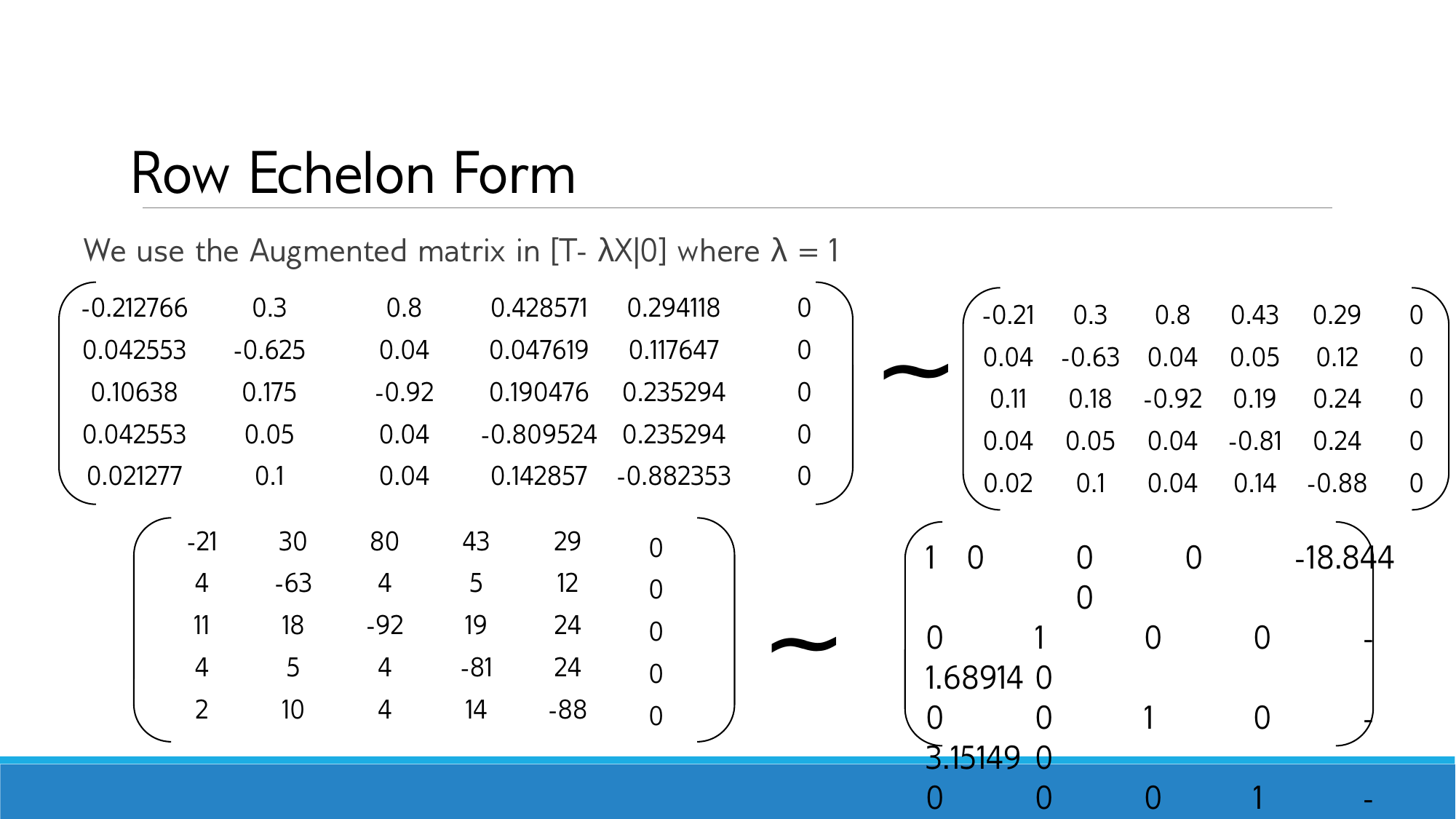

# Row Echelon Form
We use the Augmented matrix in [T- λX|0] where λ = 1

| -0.212766 | 0.3 | 0.8 | 0.428571 | 0.294118 | 0 |
| --- | --- | --- | --- | --- | --- |
| 0.042553 | -0.625 | 0.04 | 0.047619 | 0.117647 | 0 |
| 0.10638 | 0.175 | -0.92 | 0.190476 | 0.235294 | 0 |
| 0.042553 | 0.05 | 0.04 | -0.809524 | 0.235294 | 0 |
| 0.021277 | 0.1 | 0.04 | 0.142857 | -0.882353 | 0 |
~

| -0.21 | 0.3 | 0.8 | 0.43 | 0.29 | 0 |
| --- | --- | --- | --- | --- | --- |
| 0.04 | -0.63 | 0.04 | 0.05 | 0.12 | 0 |
| 0.11 | 0.18 | -0.92 | 0.19 | 0.24 | 0 |
| 0.04 | 0.05 | 0.04 | -0.81 | 0.24 | 0 |
| 0.02 | 0.1 | 0.04 | 0.14 | -0.88 | 0 |

| -21 | 30 | 80 | 43 | 29 | 0 |
| --- | --- | --- | --- | --- | --- |
| 4 | -63 | 4 | 5 | 12 | 0 |
| 11 | 18 | -92 | 19 | 24 | 0 |
| 4 | 5 | 4 | -81 | 24 | 0 |
| 2 | 10 | 4 | 14 | -88 | 0 |

0	0	0	-18.844		0
0	1	0	0	-1.68914	0
0	0	1	0	-3.15149	0
0	0	0	1	-1.48676	0
0	0	0	0	      0		0

~